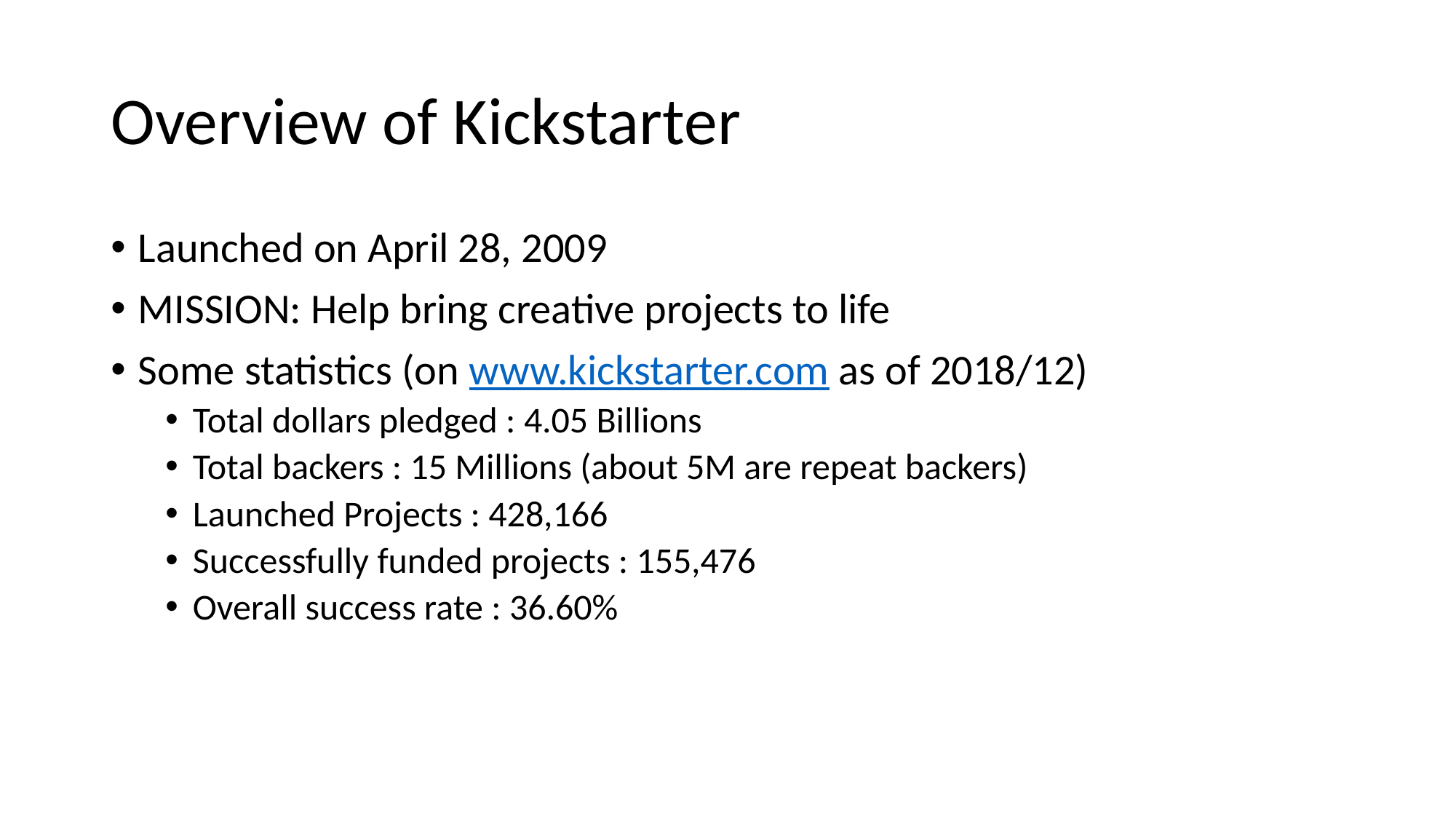

# Overview of Kickstarter
Launched on April 28, 2009
MISSION: Help bring creative projects to life
Some statistics (on www.kickstarter.com as of 2018/12)
Total dollars pledged : 4.05 Billions
Total backers : 15 Millions (about 5M are repeat backers)
Launched Projects : 428,166
Successfully funded projects : 155,476
Overall success rate : 36.60%